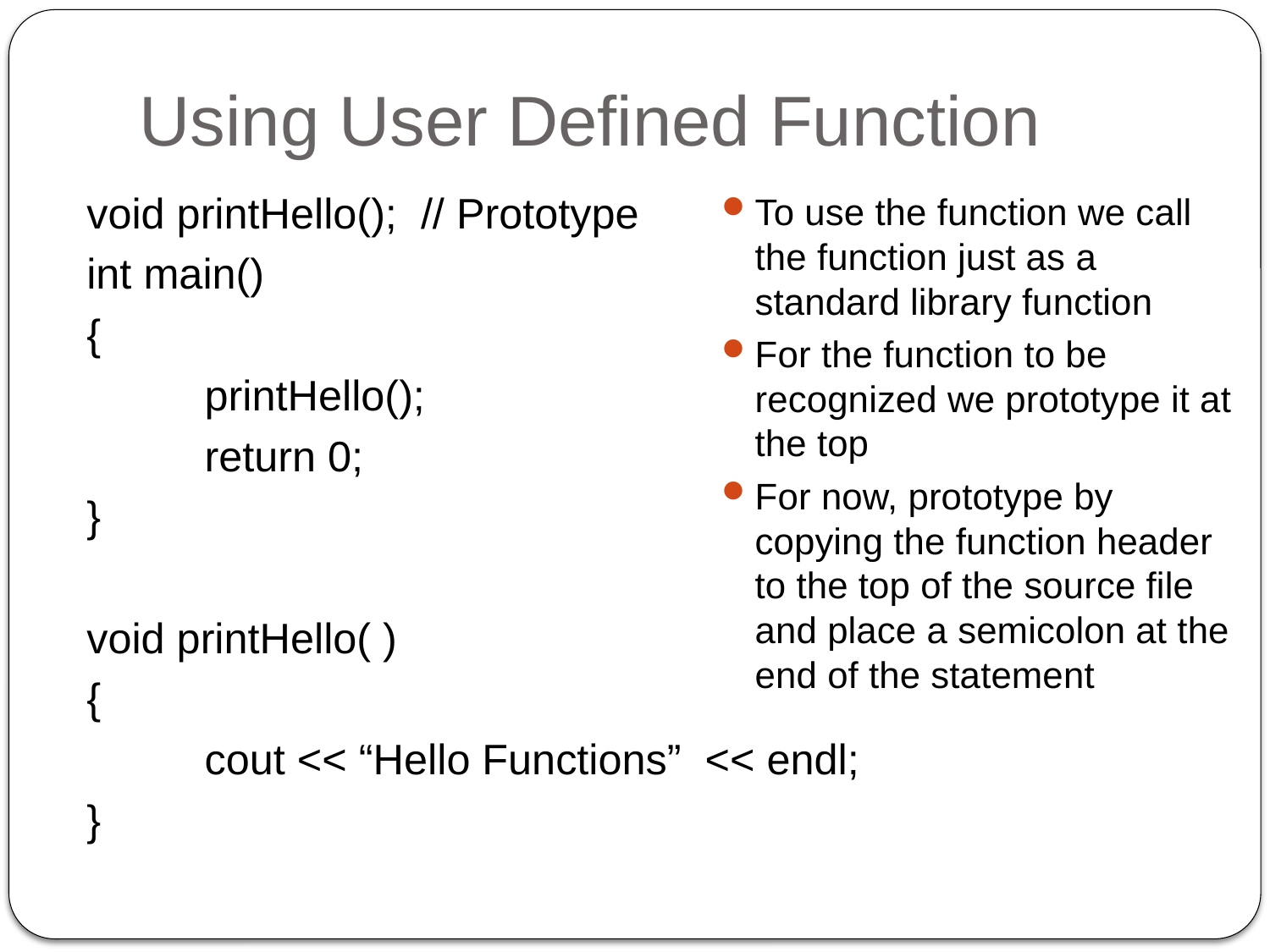

# Using User Defined Function
void printHello();  // Prototype
int main()
{
	printHello();
	return 0;
}

void printHello( )
{
	cout << “Hello Functions”  << endl;
}
To use the function we call the function just as a standard library function
For the function to be recognized we prototype it at the top
For now, prototype by copying the function header to the top of the source file and place a semicolon at the end of the statement